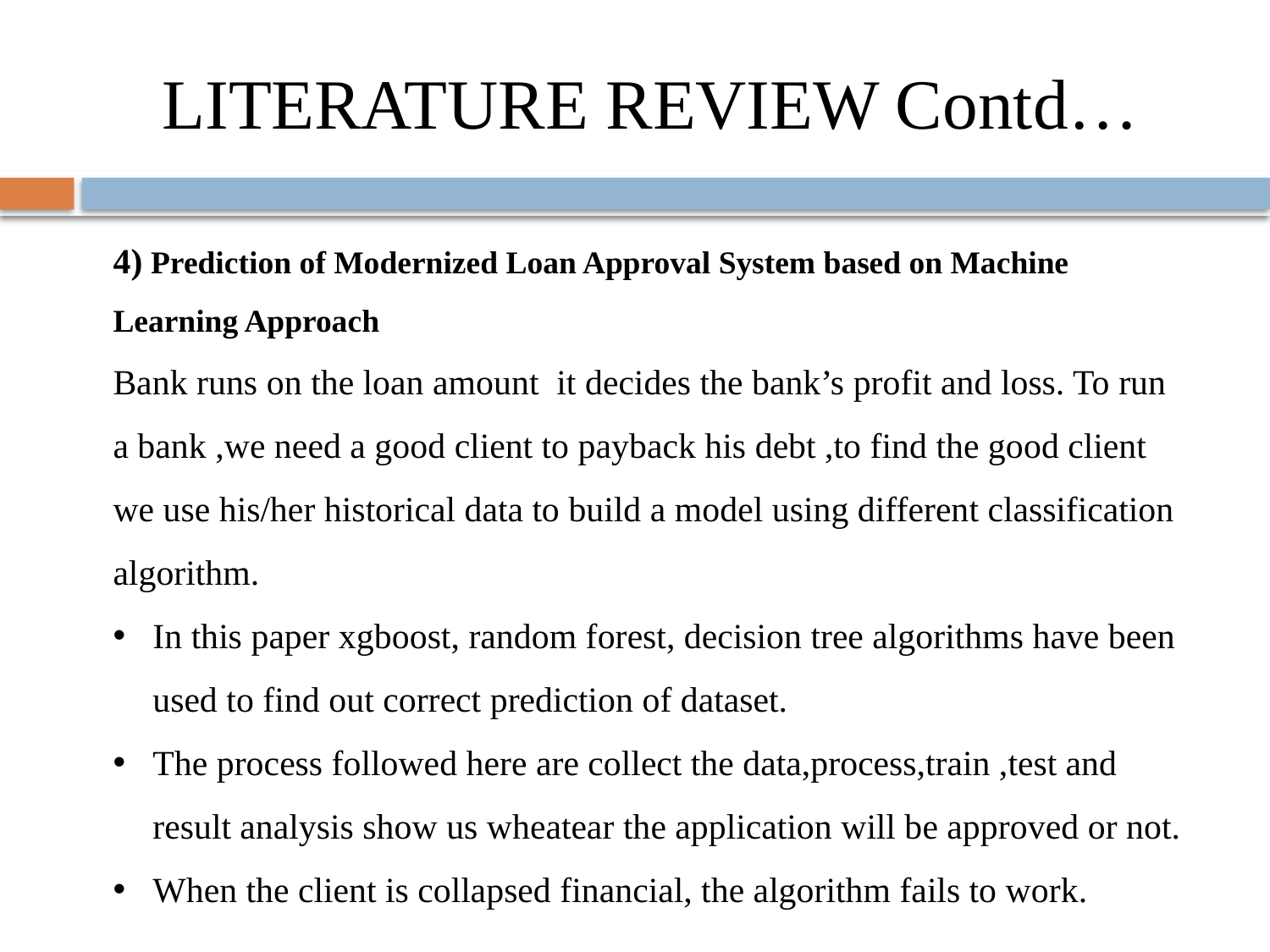

# LITERATURE REVIEW Contd…
4) Prediction of Modernized Loan Approval System based on Machine Learning Approach
Bank runs on the loan amount  it decides the bank’s profit and loss. To run a bank ,we need a good client to payback his debt ,to find the good client we use his/her historical data to build a model using different classification algorithm.
In this paper xgboost, random forest, decision tree algorithms have been used to find out correct prediction of dataset.
The process followed here are collect the data,process,train ,test and result analysis show us wheatear the application will be approved or not.
When the client is collapsed financial, the algorithm fails to work.